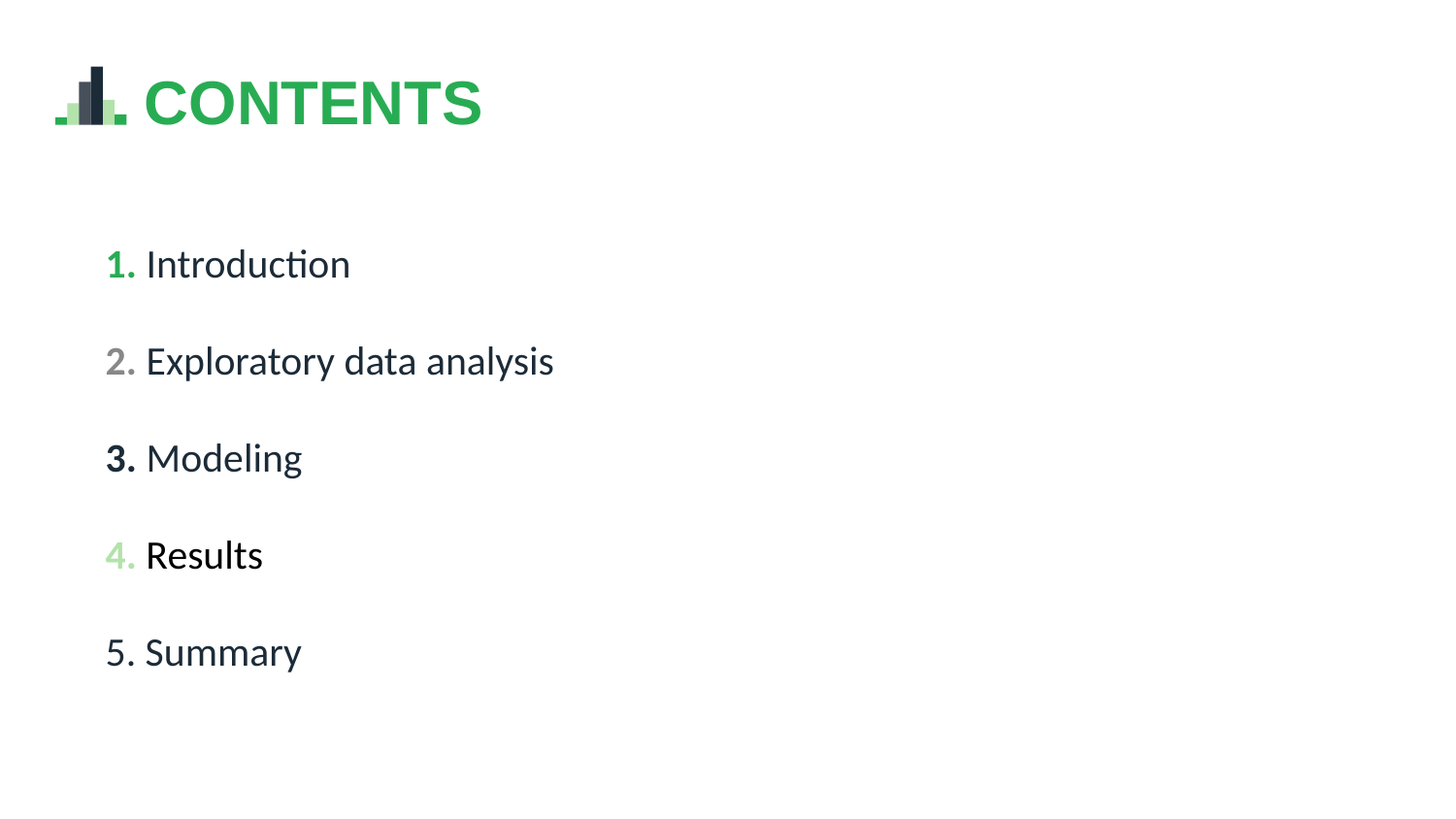

CONTENTS

1. Introduction
2. Exploratory data analysis
3. Modeling
4. Results
5. Summary